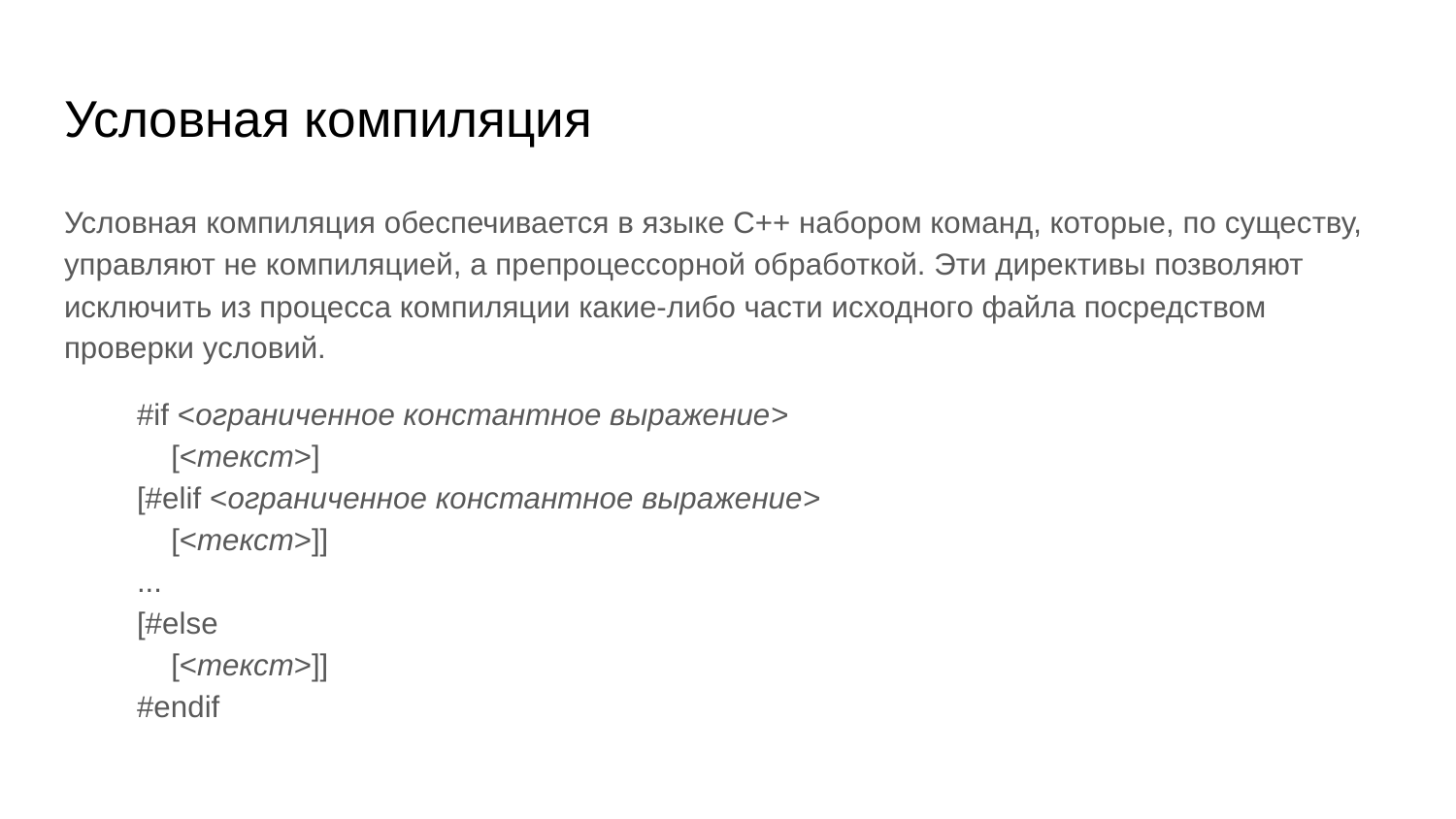

# Условная компиляция
Условная компиляция обеспечивается в языке С++ набором команд, которые, по существу, управляют не компиляцией, а препроцессорной обработкой. Эти директивы позволяют исключить из процесса компиляции какие-либо части исходного файла посредством проверки условий.
#if <ограниченное константное выражение>
    [<текст>]
[#elif <ограниченное константное выражение>
    [<текст>]]
...
[#else
    [<текст>]]
#endif